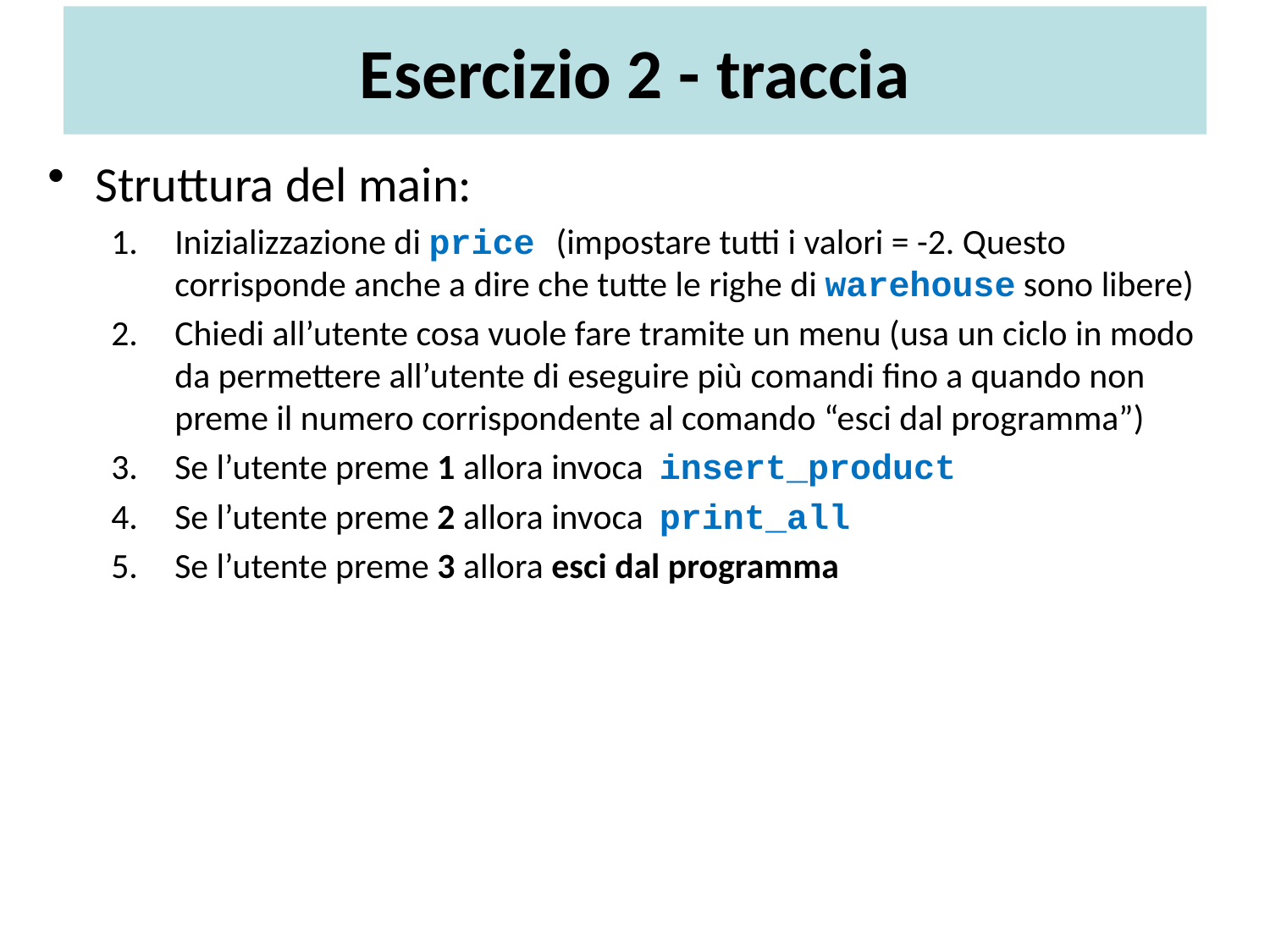

# Esercizio 2 - traccia
Struttura del main:
Inizializzazione di price (impostare tutti i valori = -2. Questo corrisponde anche a dire che tutte le righe di warehouse sono libere)
Chiedi all’utente cosa vuole fare tramite un menu (usa un ciclo in modo da permettere all’utente di eseguire più comandi fino a quando non preme il numero corrispondente al comando “esci dal programma”)
Se l’utente preme 1 allora invoca  insert_product
Se l’utente preme 2 allora invoca  print_all
Se l’utente preme 3 allora esci dal programma